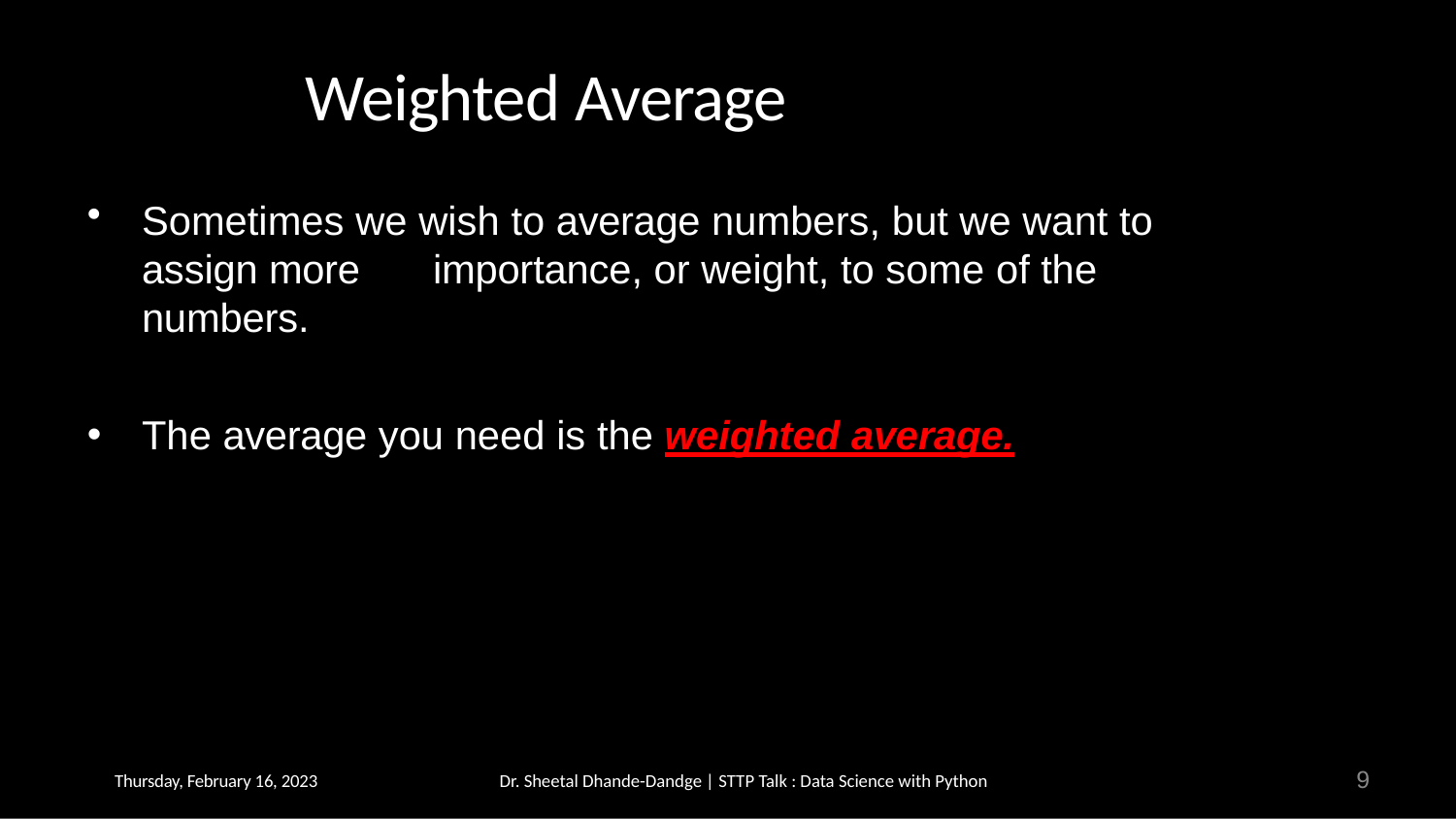

# Weighted Average
Sometimes we wish to average numbers, but we want to assign more	importance, or weight, to some of the numbers.

The average you need is the weighted average.
9
Thursday, February 16, 2023
Dr. Sheetal Dhande-Dandge | STTP Talk : Data Science with Python